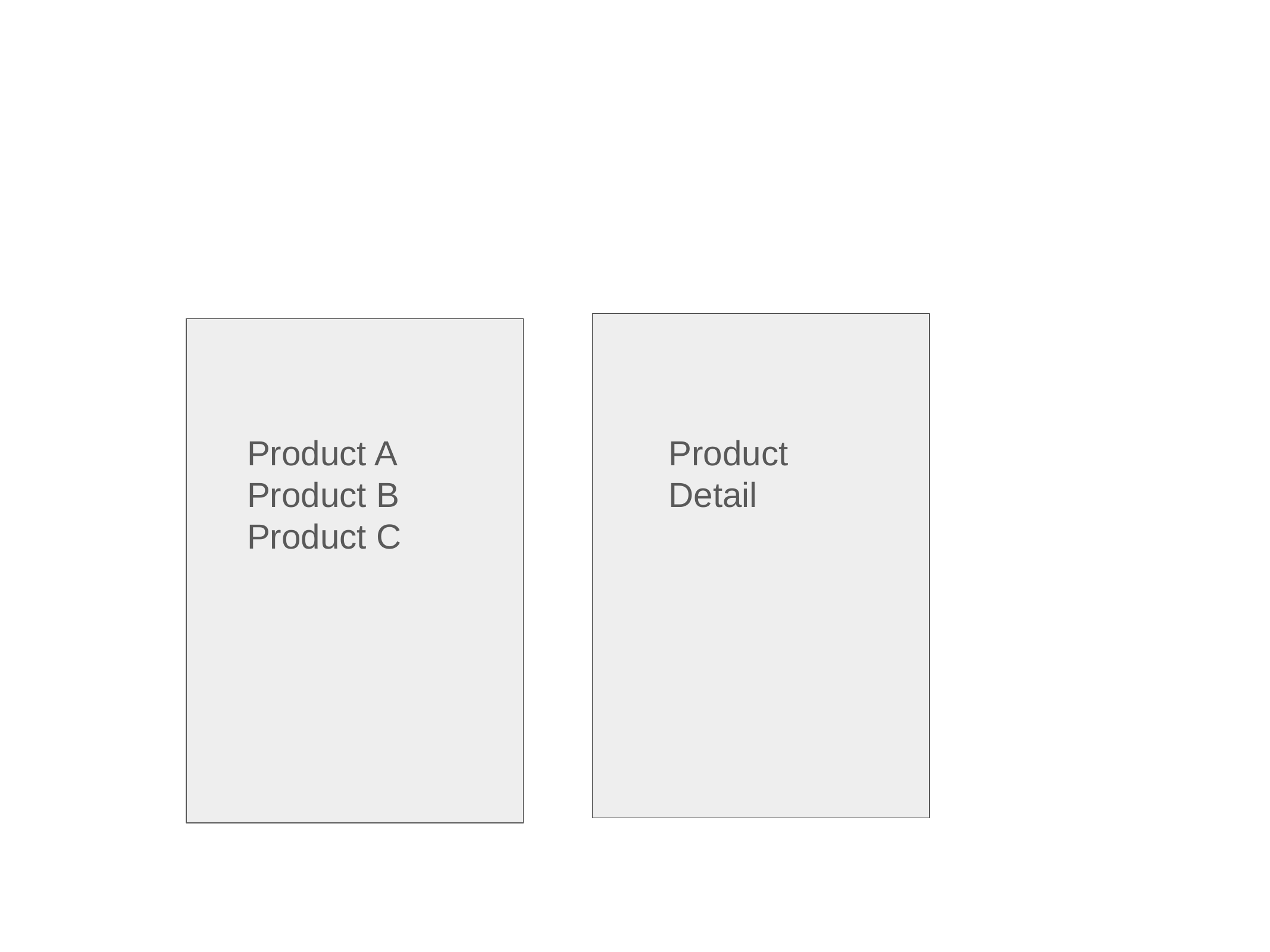

#

Product A
Product B
Product C

Product Detail